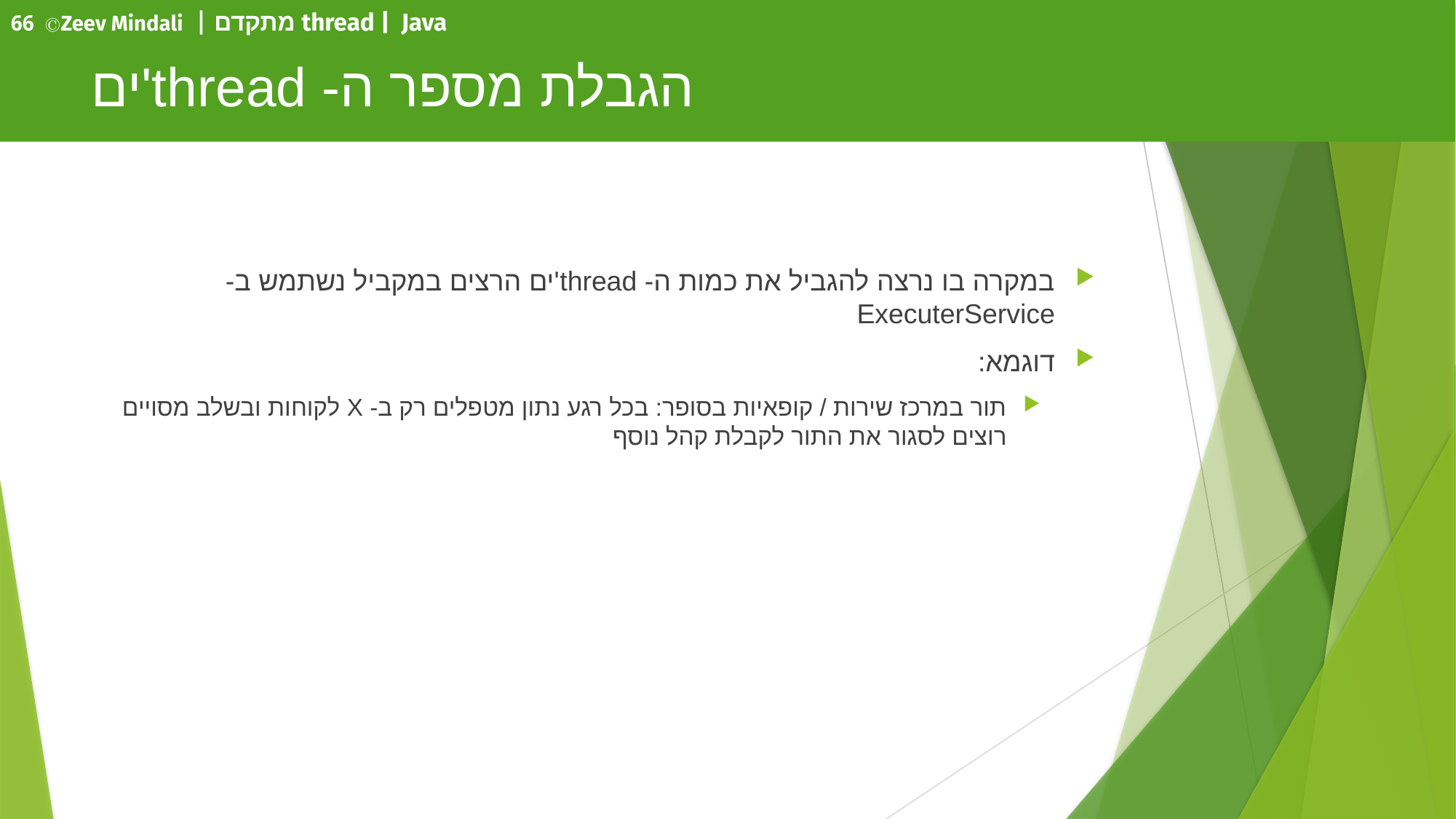

# הגבלת מספר ה- thread'ים
במקרה בו נרצה להגביל את כמות ה- thread'ים הרצים במקביל נשתמש ב- ExecuterService
דוגמא:
תור במרכז שירות / קופאיות בסופר: בכל רגע נתון מטפלים רק ב- X לקוחות ובשלב מסויים רוצים לסגור את התור לקבלת קהל נוסף